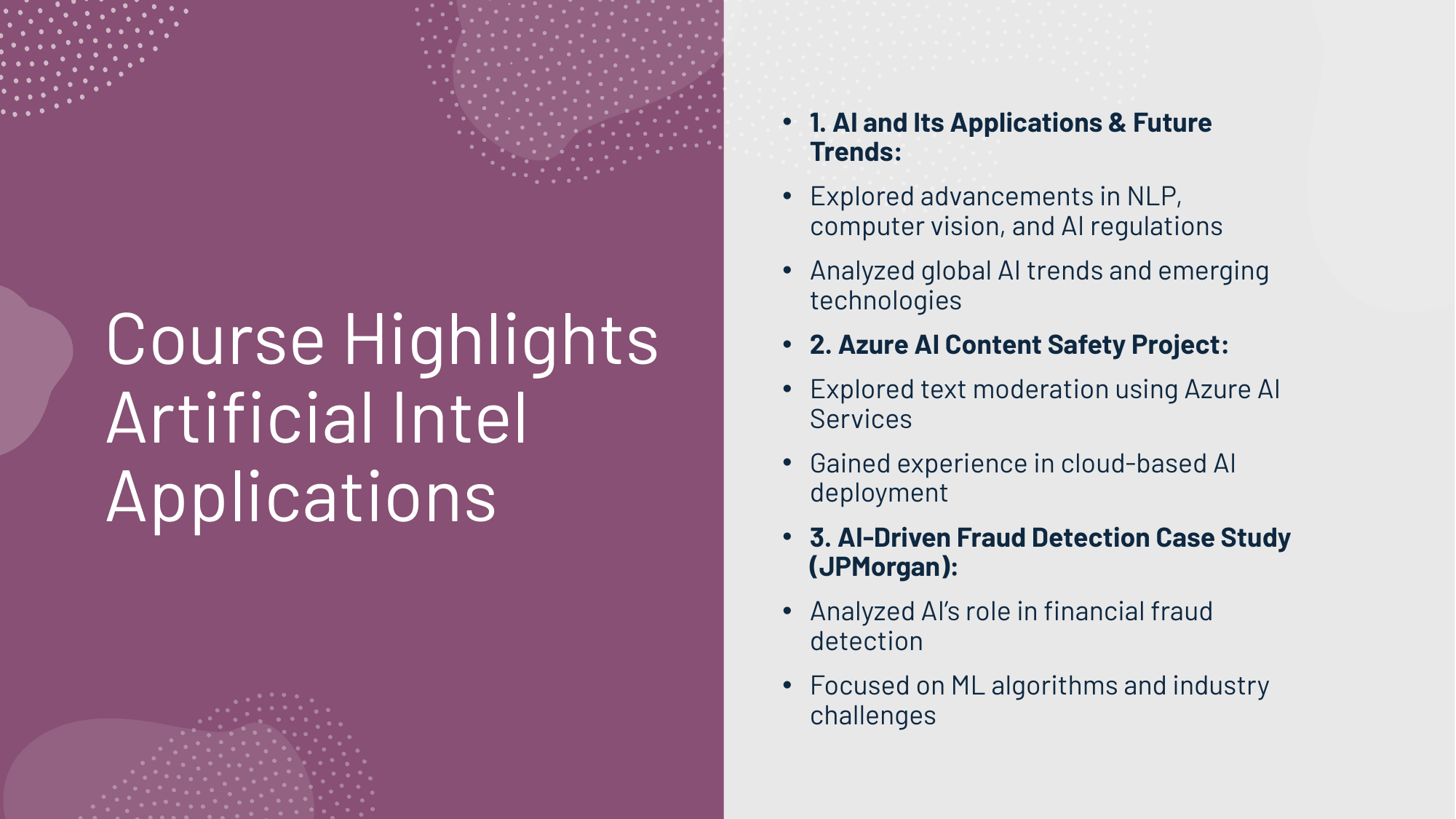

1. AI and Its Applications & Future Trends:
Explored advancements in NLP, computer vision, and AI regulations
Analyzed global AI trends and emerging technologies
2. Azure AI Content Safety Project:
Explored text moderation using Azure AI Services
Gained experience in cloud-based AI deployment
3. AI-Driven Fraud Detection Case Study (JPMorgan):
Analyzed AI’s role in financial fraud detection
Focused on ML algorithms and industry challenges
# Course Highlights Artificial Intel Applications